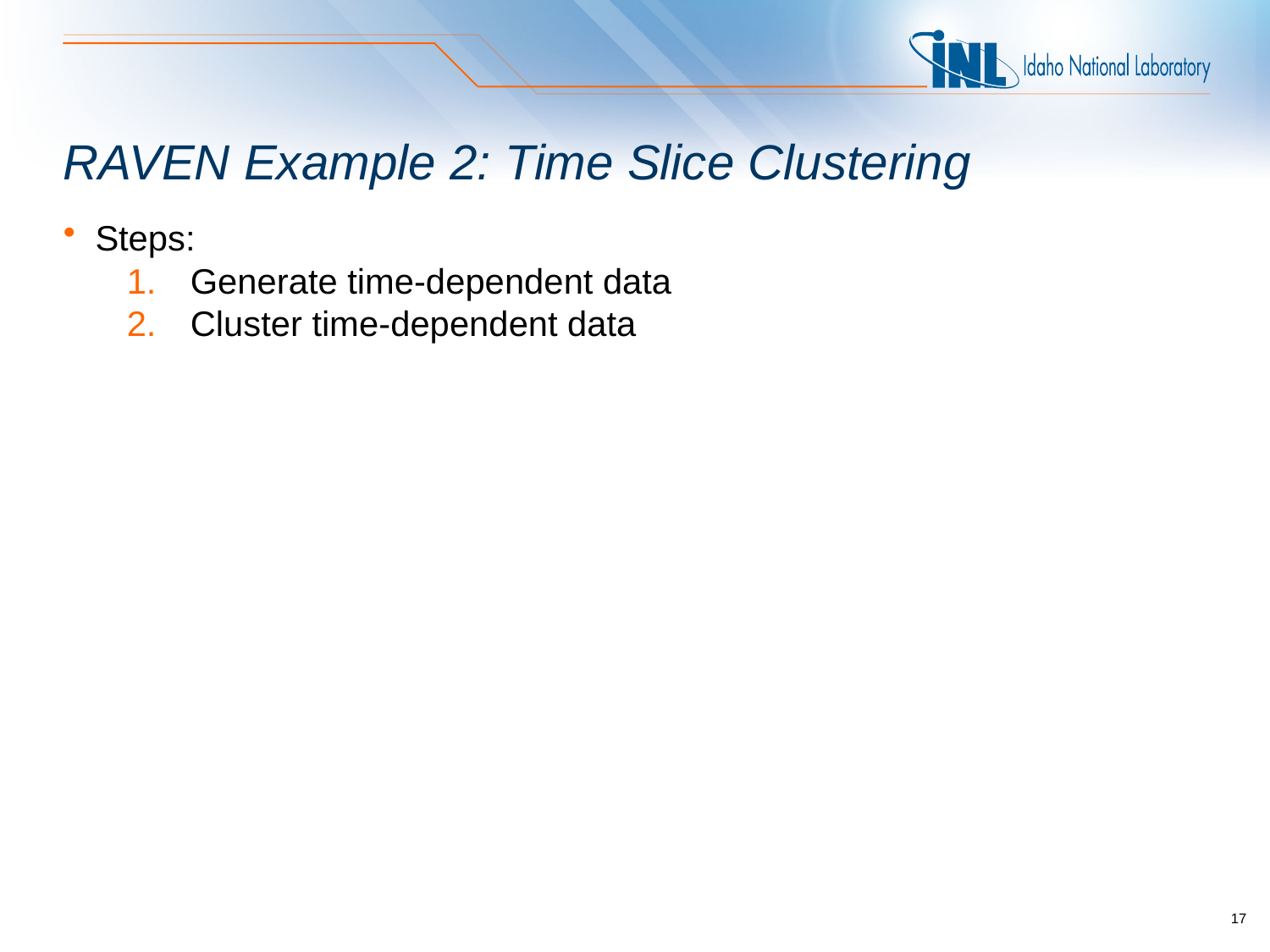

# RAVEN Example 2: Time Slice Clustering
Steps:
Generate time-dependent data
Cluster time-dependent data

17